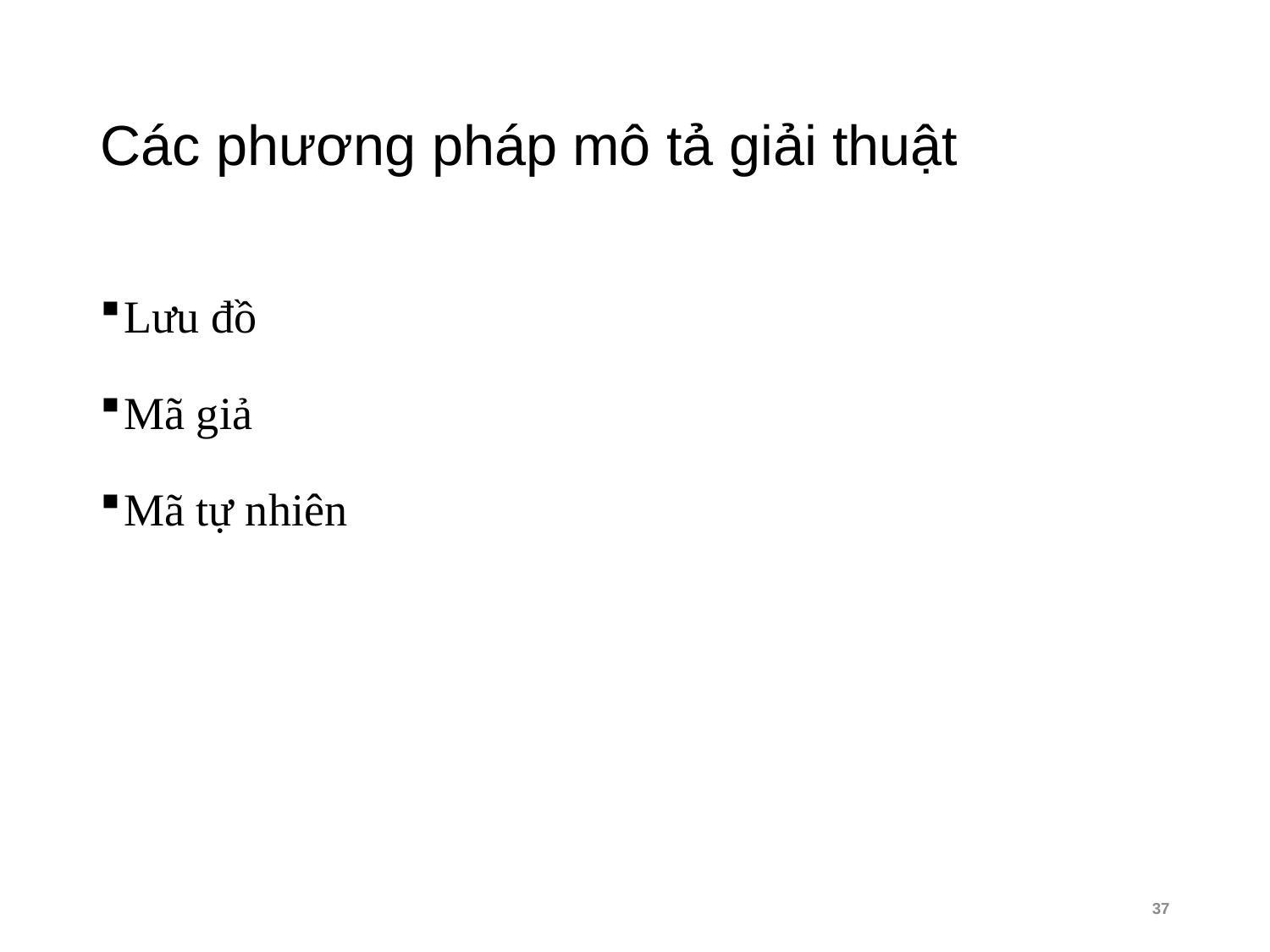

# Các phương pháp mô tả giải thuật
Lưu đồ
Mã giả
Mã tự nhiên
37